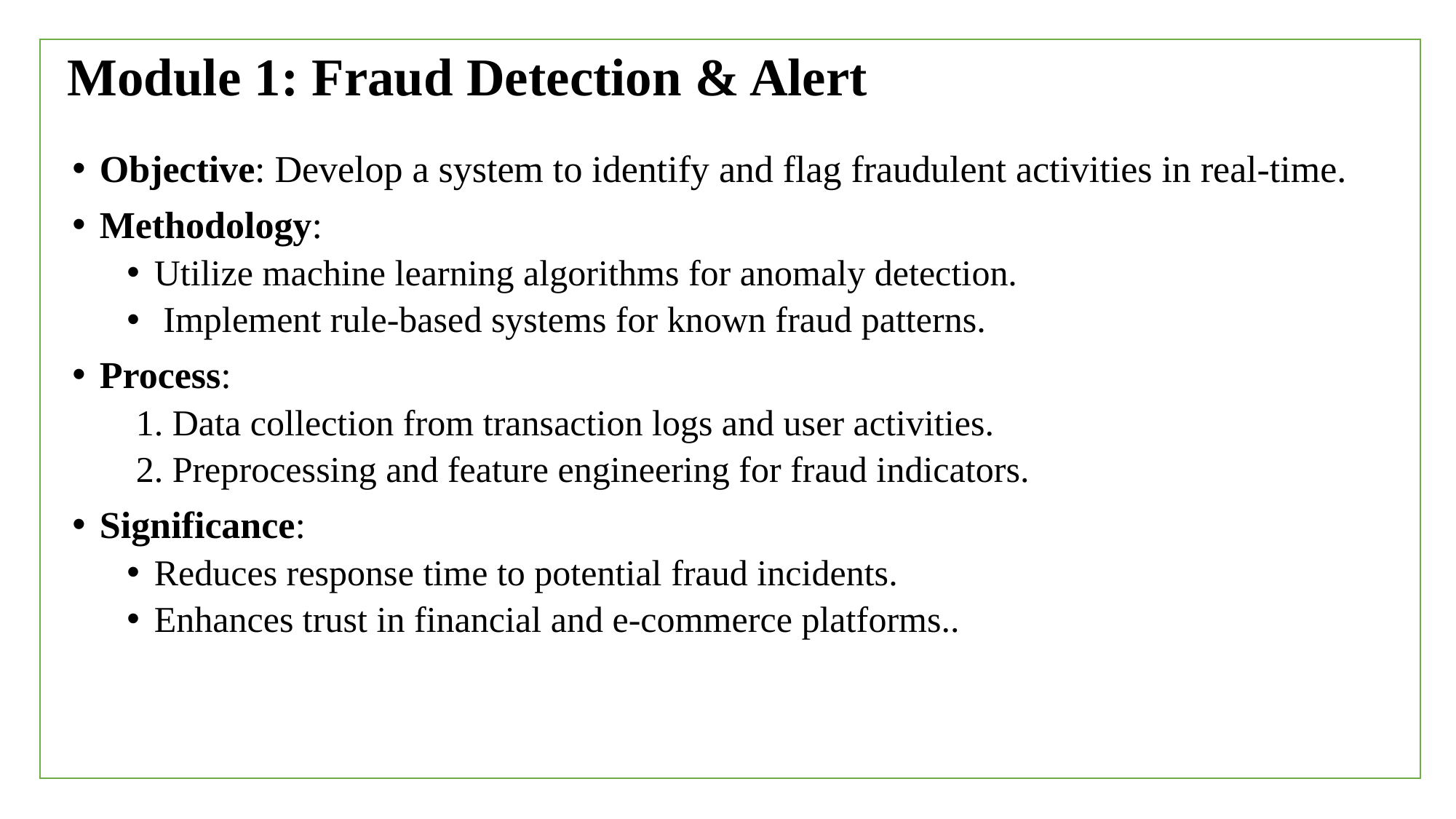

# Module 1: Fraud Detection & Alert
Objective: Develop a system to identify and flag fraudulent activities in real-time.
Methodology:
Utilize machine learning algorithms for anomaly detection.
 Implement rule-based systems for known fraud patterns.
Process:
 1. Data collection from transaction logs and user activities.
 2. Preprocessing and feature engineering for fraud indicators.
Significance:
Reduces response time to potential fraud incidents.
Enhances trust in financial and e-commerce platforms..